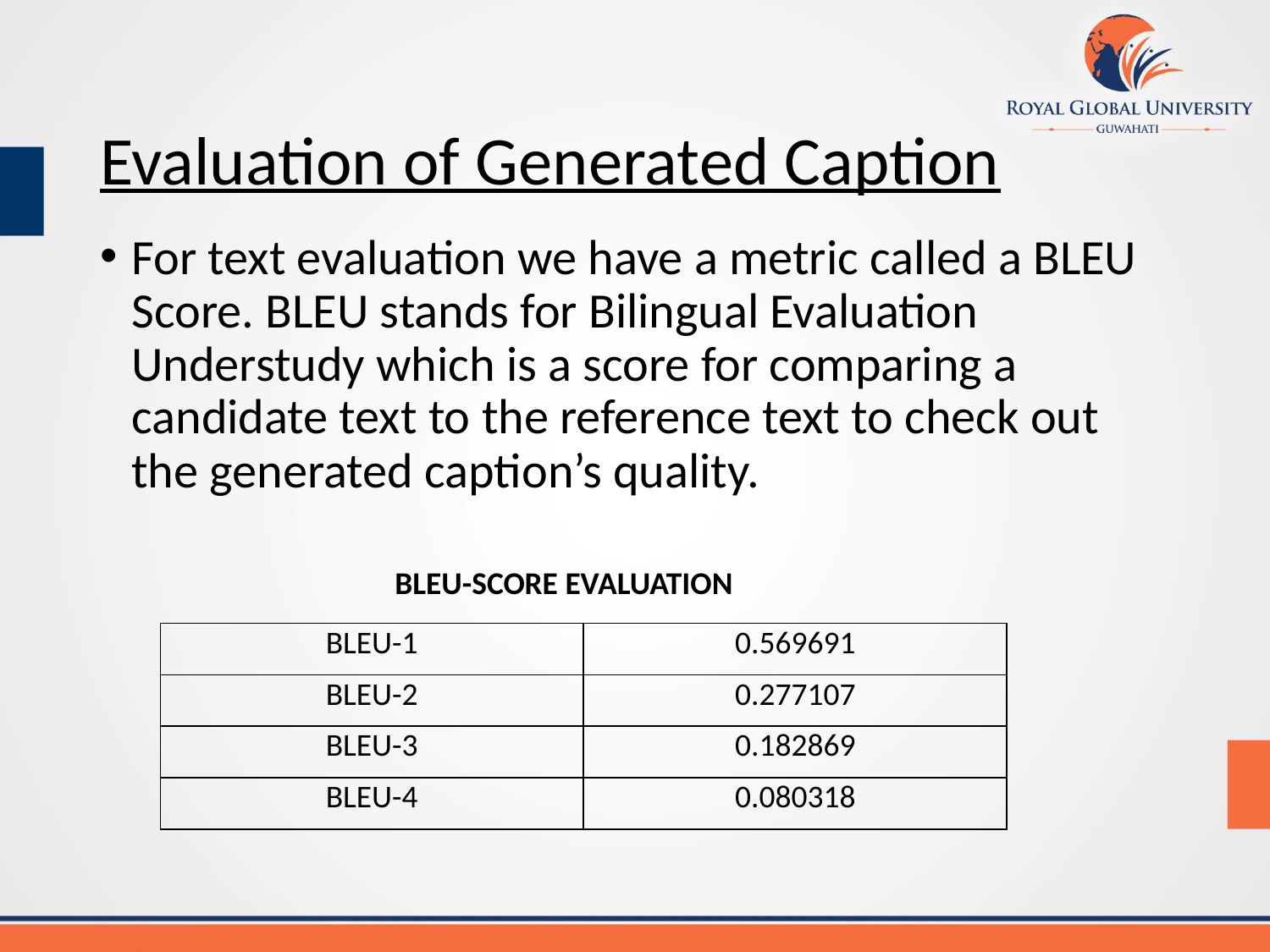

# Evaluation of Generated Caption
For text evaluation we have a metric called a BLEU Score. BLEU stands for Bilingual Evaluation Understudy which is a score for comparing a candidate text to the reference text to check out the generated caption’s quality.
BLEU-SCORE EVALUATION
| BLEU-1 | 0.569691 |
| --- | --- |
| BLEU-2 | 0.277107 |
| BLEU-3 | 0.182869 |
| BLEU-4 | 0.080318 |